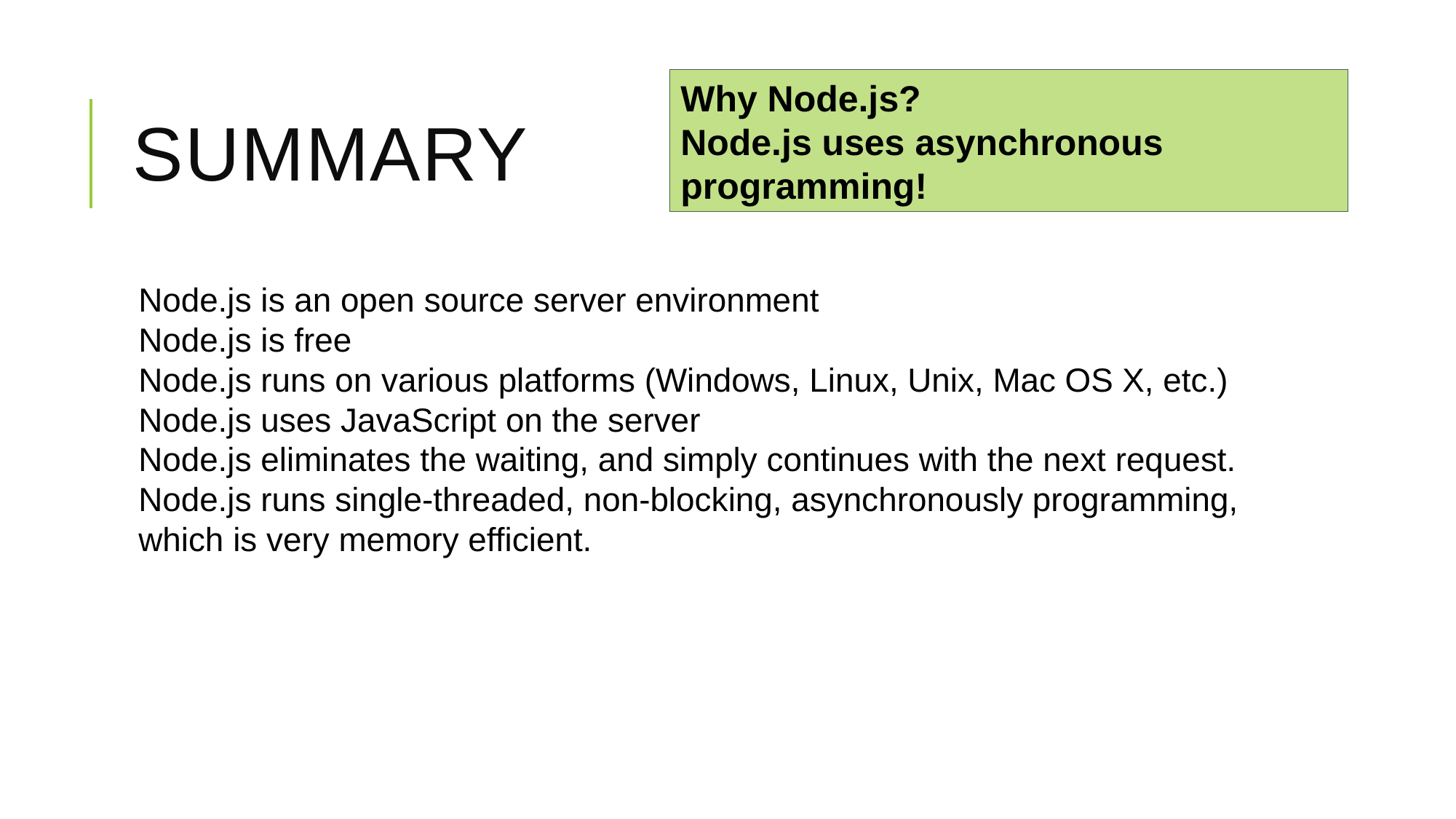

# Summary
Why Node.js?
Node.js uses asynchronous programming!
Node.js is an open source server environment
Node.js is free
Node.js runs on various platforms (Windows, Linux, Unix, Mac OS X, etc.)
Node.js uses JavaScript on the server
Node.js eliminates the waiting, and simply continues with the next request.
Node.js runs single-threaded, non-blocking, asynchronously programming, which is very memory efficient.